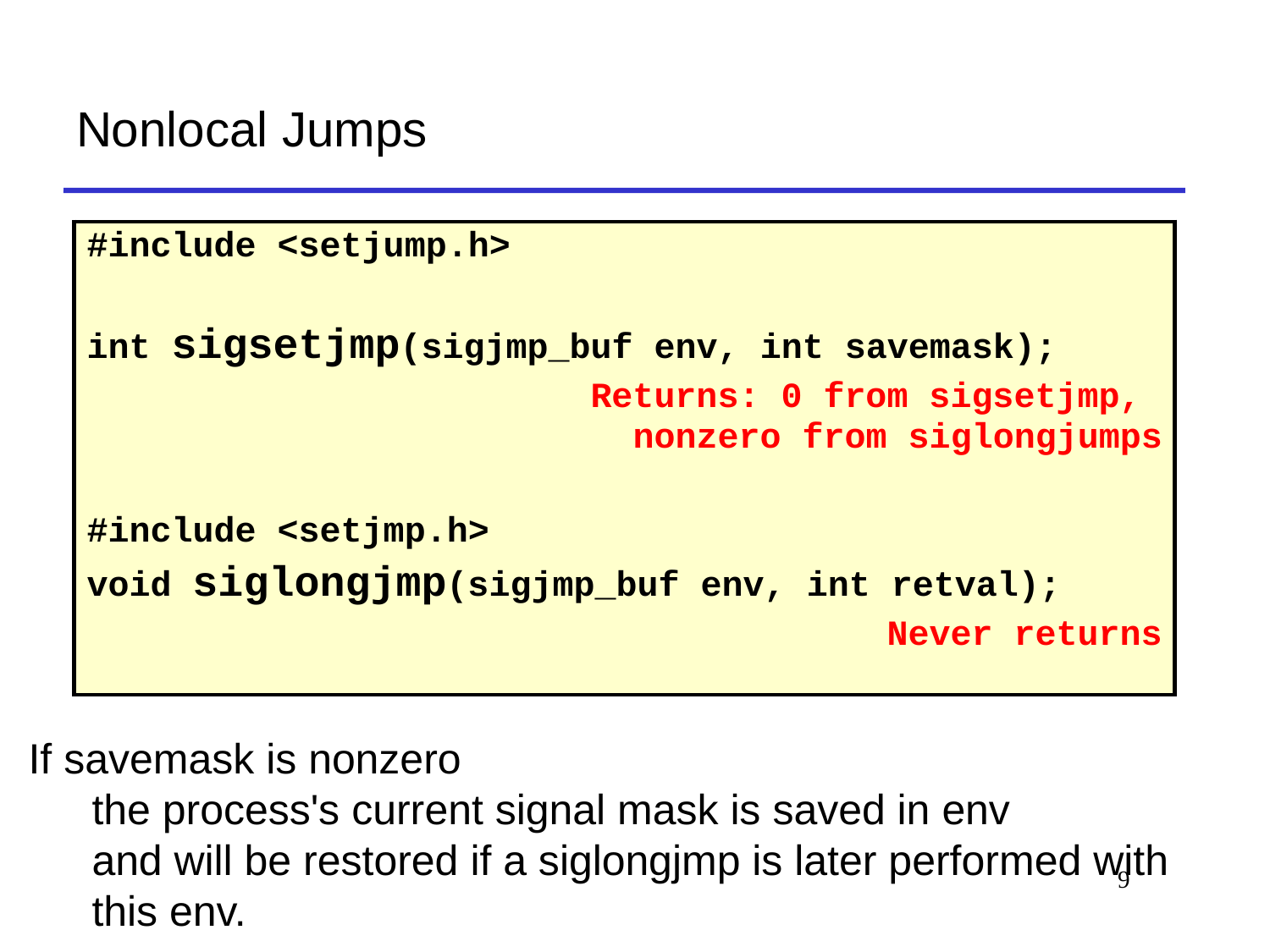

# Nonlocal Jumps
| #include <setjump.h> int sigsetjmp(sigjmp\_buf env, int savemask); Returns: 0 from sigsetjmp, nonzero from siglongjumps #include <setjmp.h> void siglongjmp(sigjmp\_buf env, int retval); Never returns |
| --- |
If savemask is nonzero
the process's current signal mask is saved in env
and will be restored if a siglongjmp is later performed with this env.
9